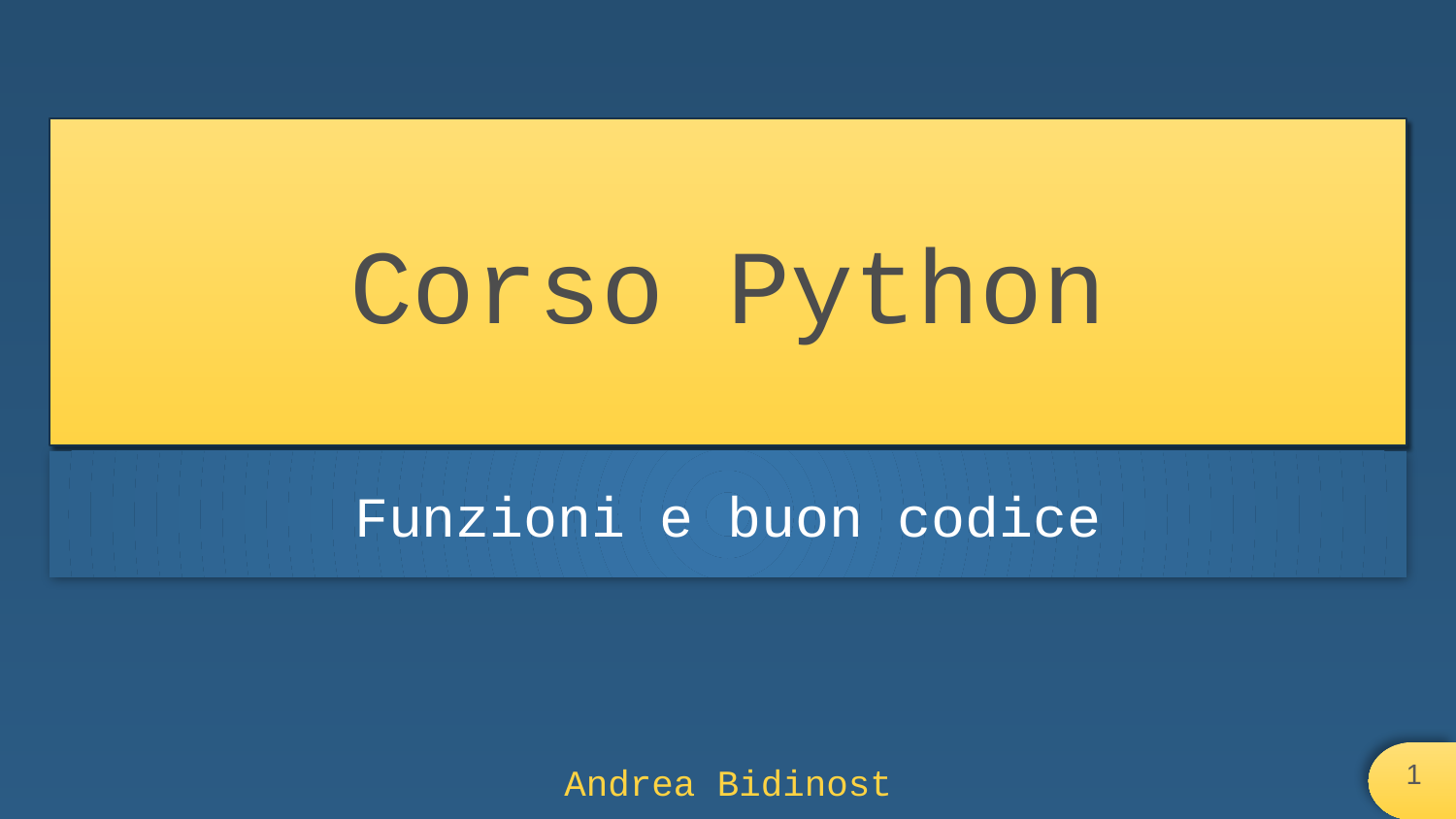

# Corso Python
Funzioni e buon codice
1
Andrea Bidinost